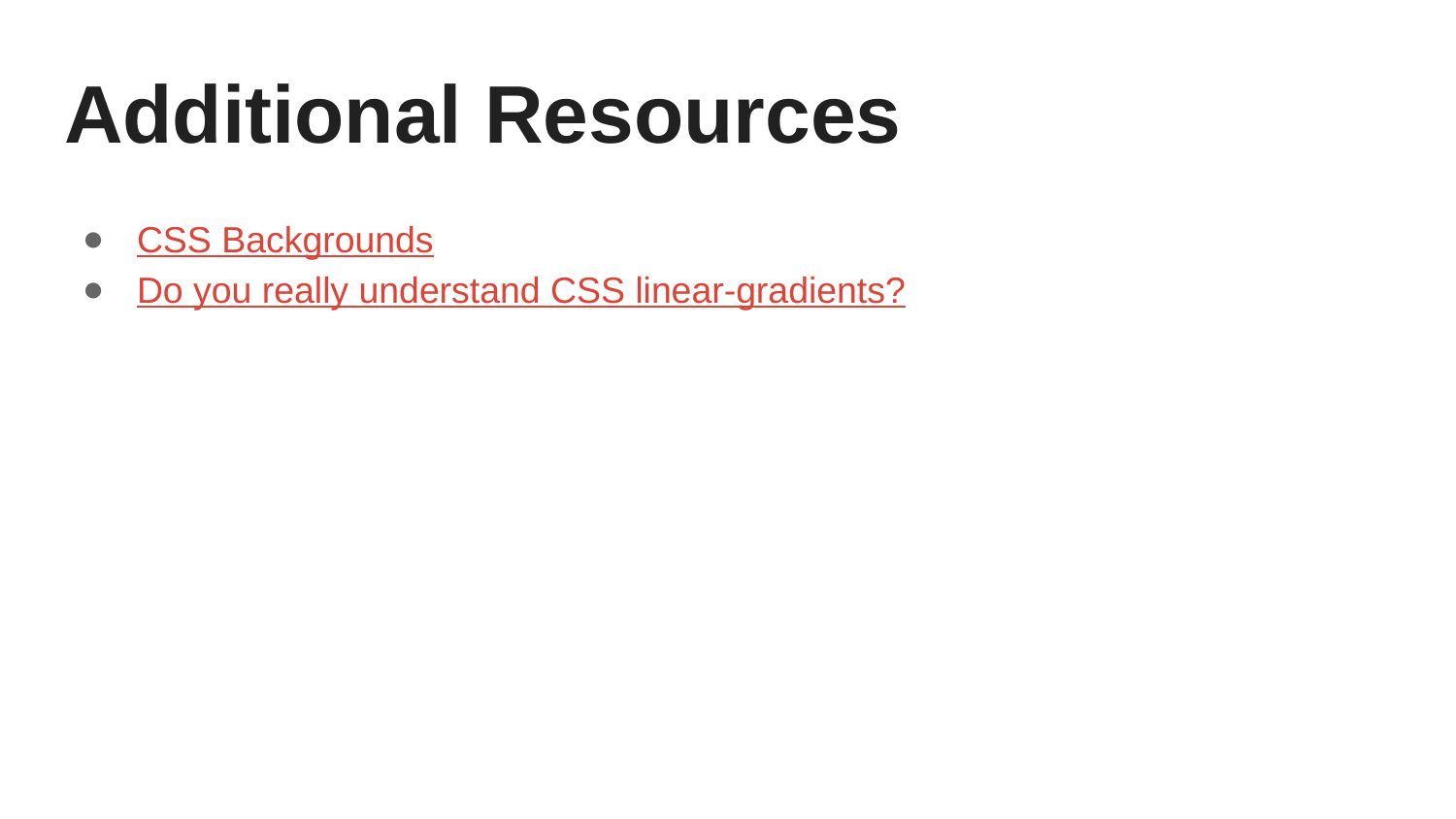

# Additional Resources
CSS Backgrounds
Do you really understand CSS linear-gradients?